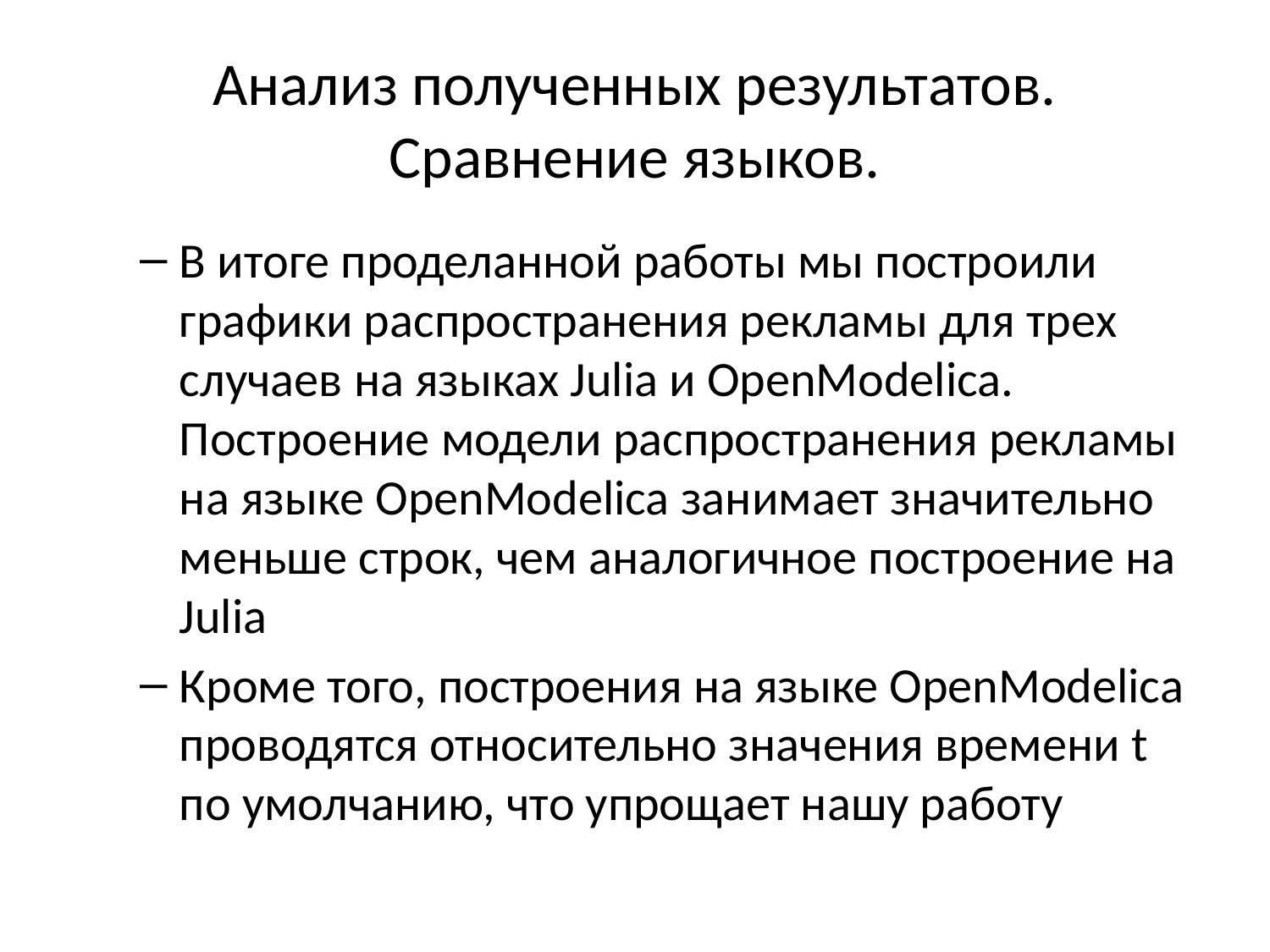

# Анализ полученных результатов. Сравнение языков.
В итоге проделанной работы мы построили графики распространения рекламы для трех случаев на языках Julia и OpenModelica. Построение модели распространения рекламы на языке OpenModelica занимает значительно меньше строк, чем аналогичное построение на Julia
Кроме того, построения на языке OpenModelica проводятся относительно значения времени t по умолчанию, что упрощает нашу работу